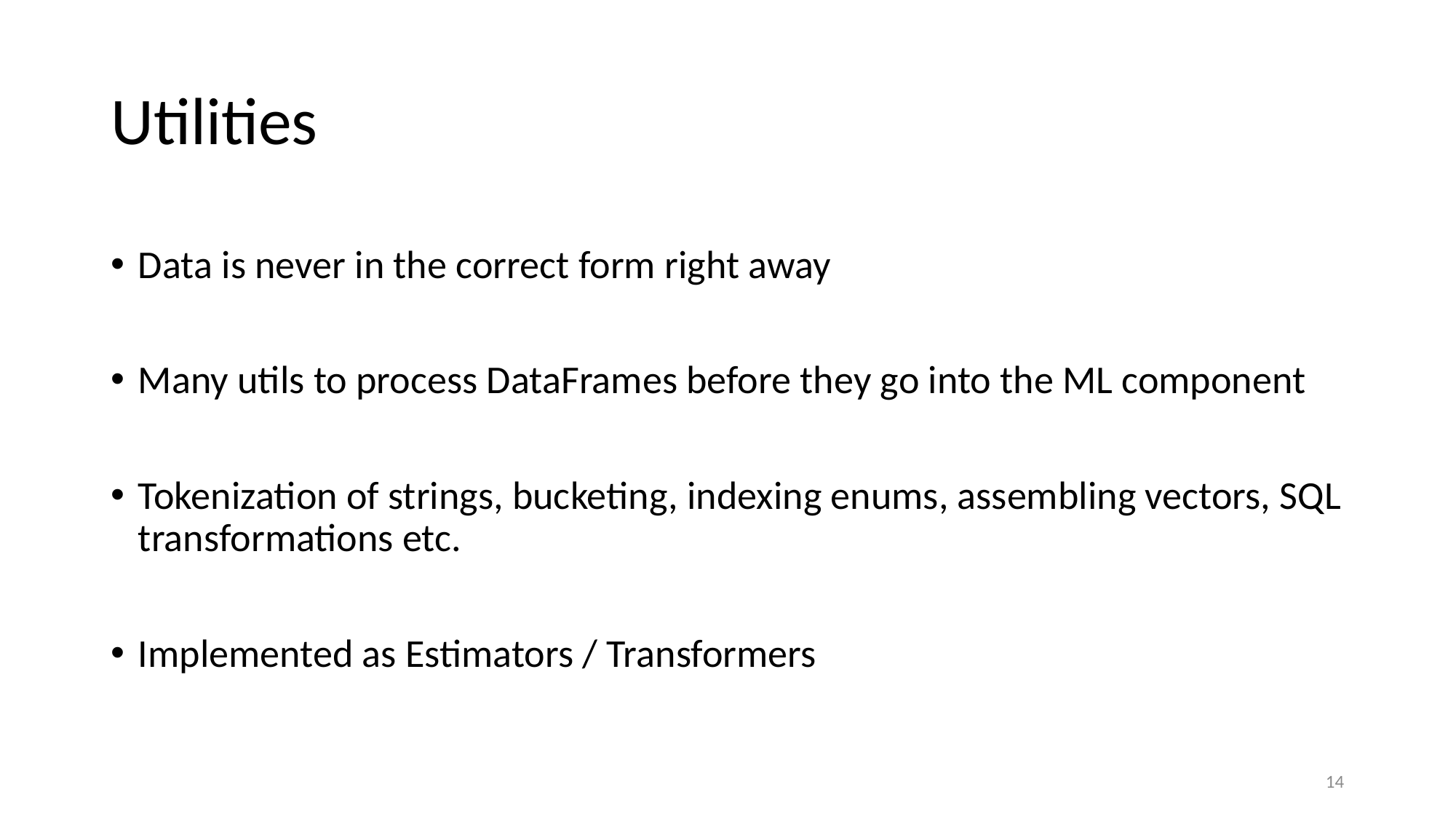

# Utilities
Data is never in the correct form right away

Many utils to process DataFrames before they go into the ML component

Tokenization of strings, bucketing, indexing enums, assembling vectors, SQL transformations etc.

Implemented as Estimators / Transformers

14